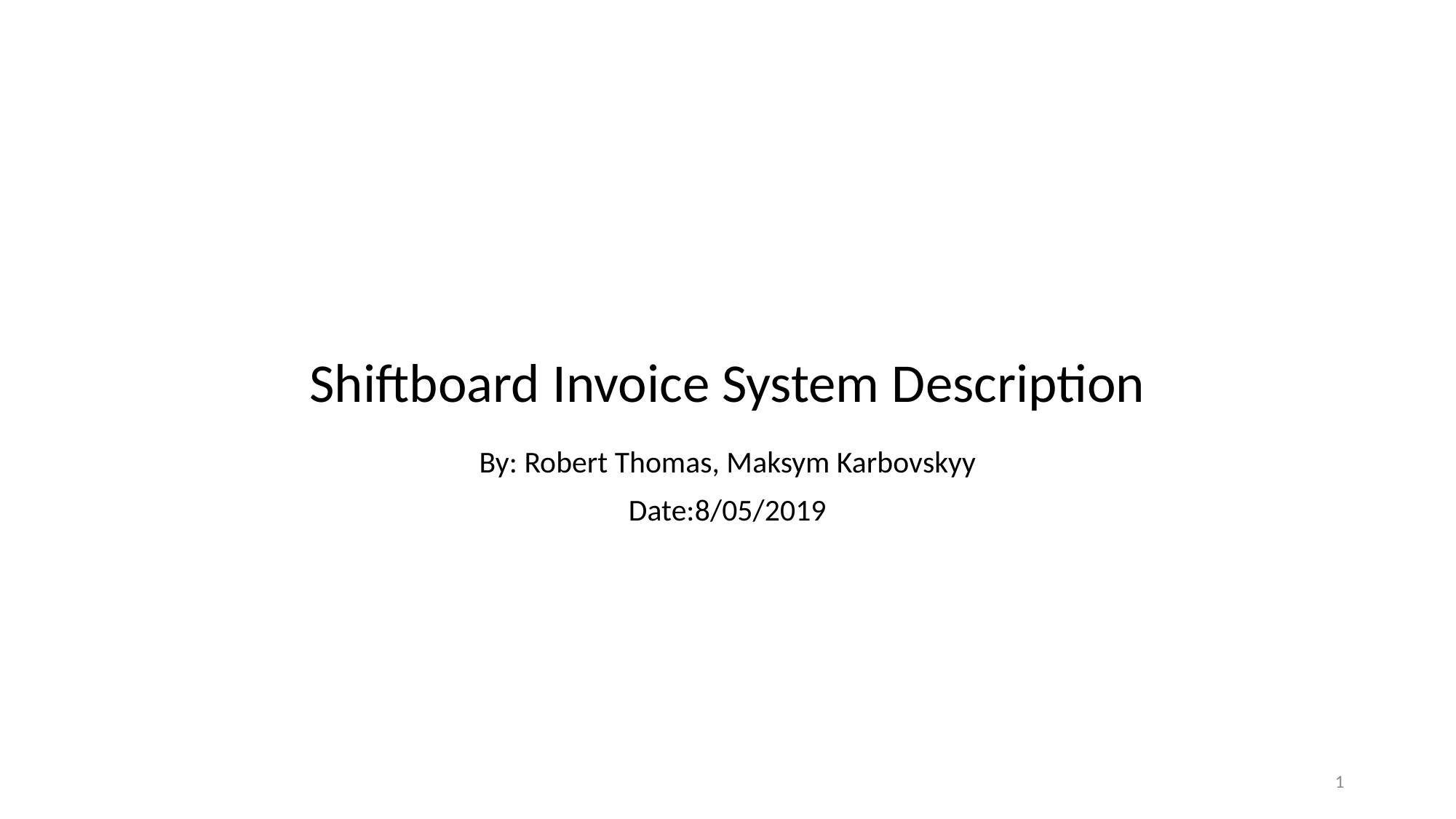

# Shiftboard Invoice System Description
By: Robert Thomas, Maksym Karbovskyy
Date:8/05/2019
1